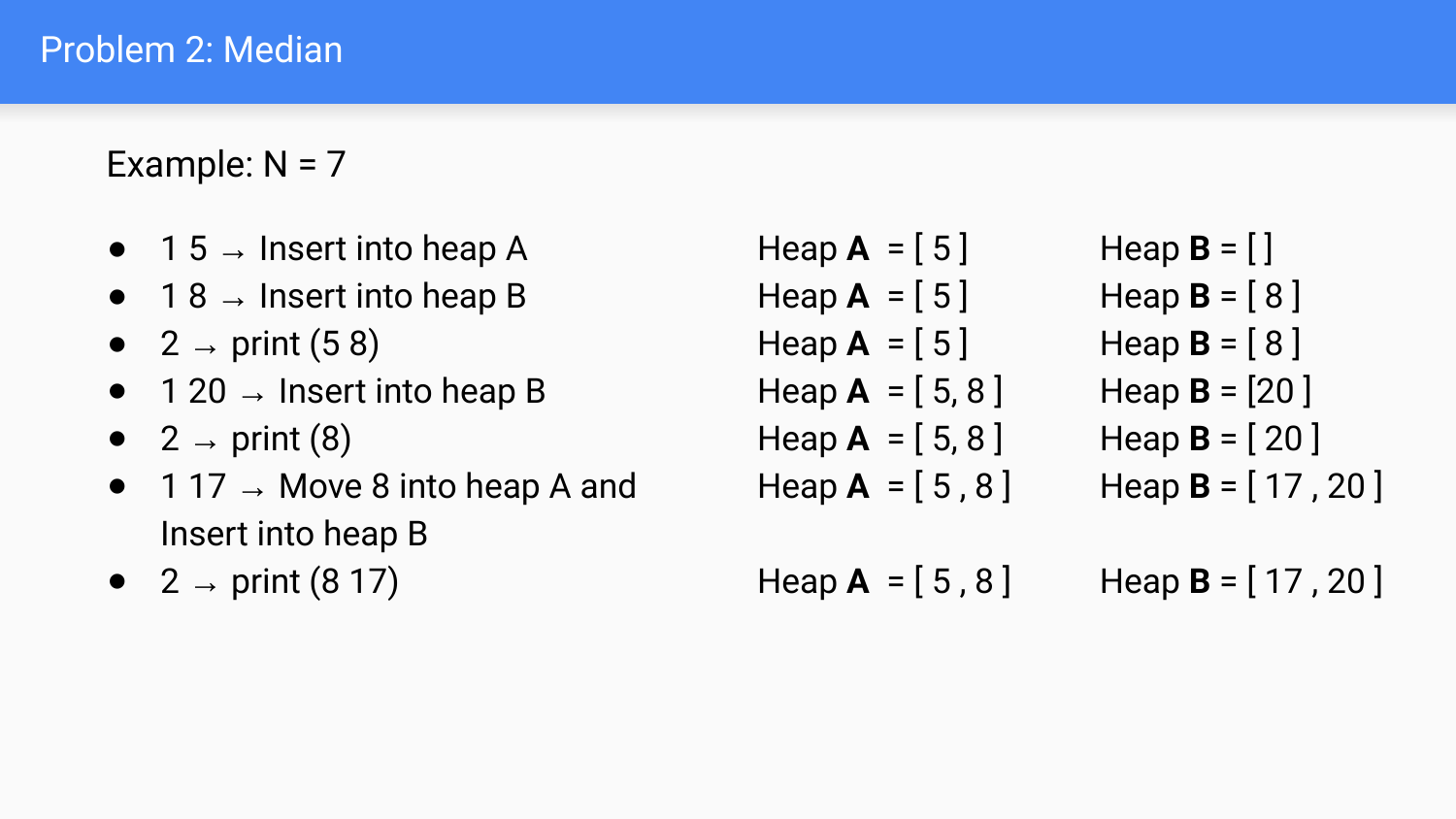

# Problem 2: Median
Example: N = 7
1 5 → Insert into heap A
1 8 → Insert into heap B
2 → print (5 8)
1 20 → Insert into heap B
2 → print (8)
1 17 → Move 8 into heap A and Insert into heap B
2 → print (8 17)

Heap A  = [ 5 ]
Heap A  = [ 5 ]
Heap A  = [ 5 ]
Heap A  = [ 5, 8 ]
Heap A  = [ 5, 8 ]
Heap A  = [ 5 , 8 ]

Heap A  = [ 5 , 8 ]
Heap B = [ ]
Heap B = [ 8 ]
Heap B = [ 8 ]
Heap B = [20 ]
Heap B = [ 20 ]
Heap B = [ 17 , 20 ]

Heap B = [ 17 , 20 ]